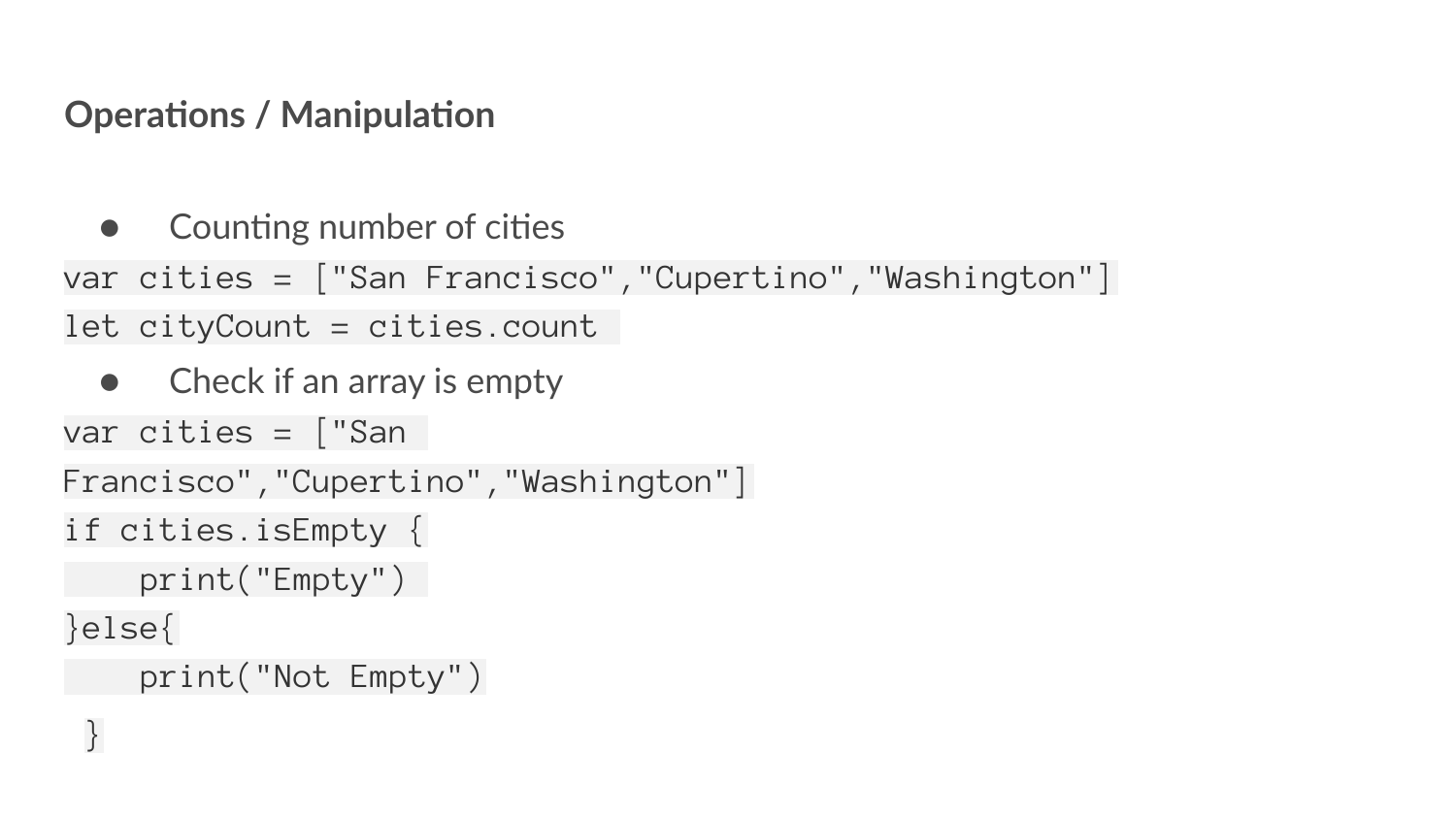

# Operations / Manipulation
Counting number of cities
var cities = ["San Francisco","Cupertino","Washington"]
let cityCount = cities.count
Check if an array is empty
var cities = ["San
Francisco","Cupertino","Washington"]
if cities.isEmpty {
    print("Empty")
}else{
    print("Not Empty")
}